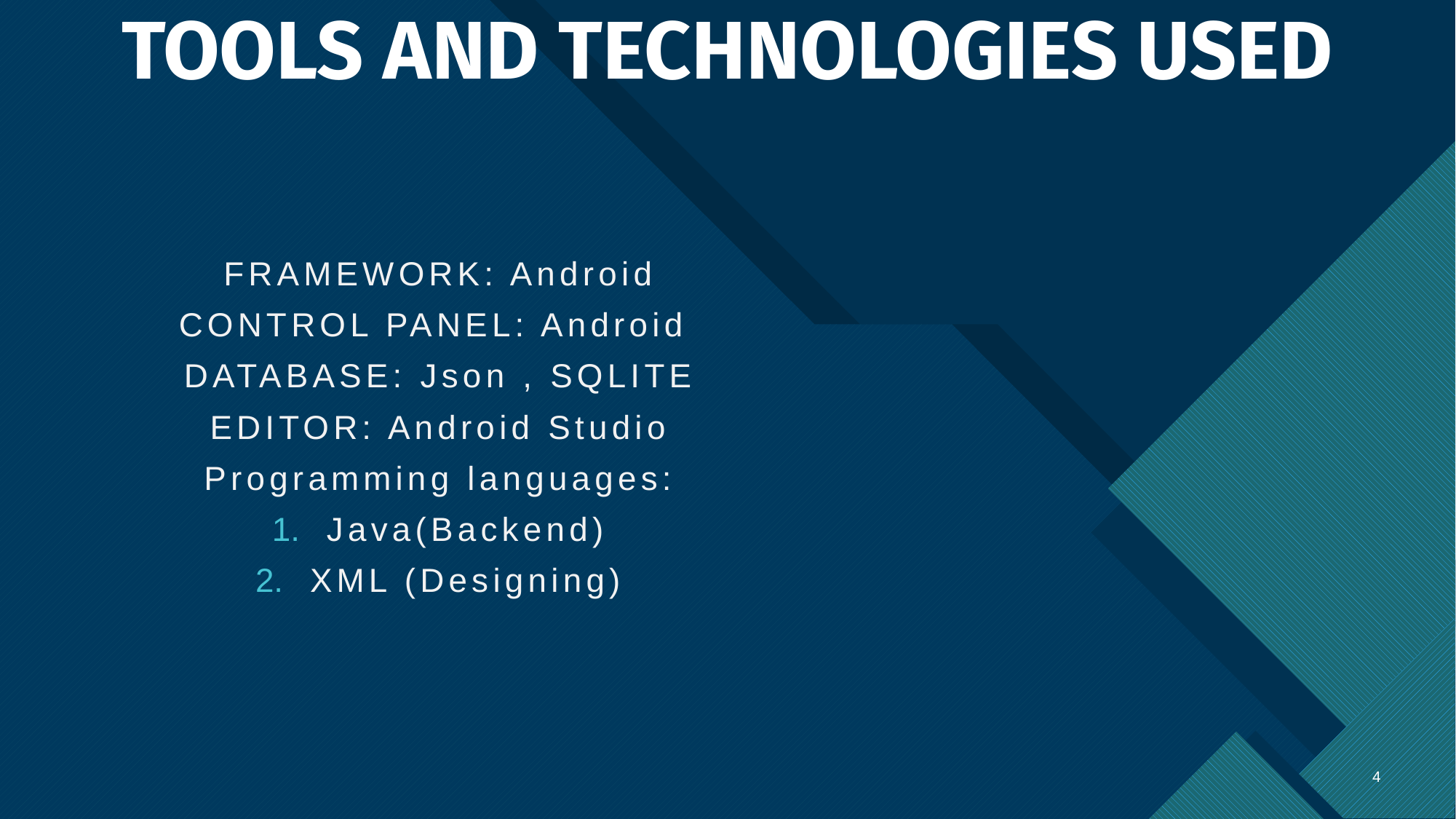

# TOOLS AND TECHNOLOGIES USED

FRAMEWORK: Android
CONTROL PANEL: Android
DATABASE: Json , SQLITE
EDITOR: Android Studio
Programming languages:
Java(Backend)
XML (Designing)

4